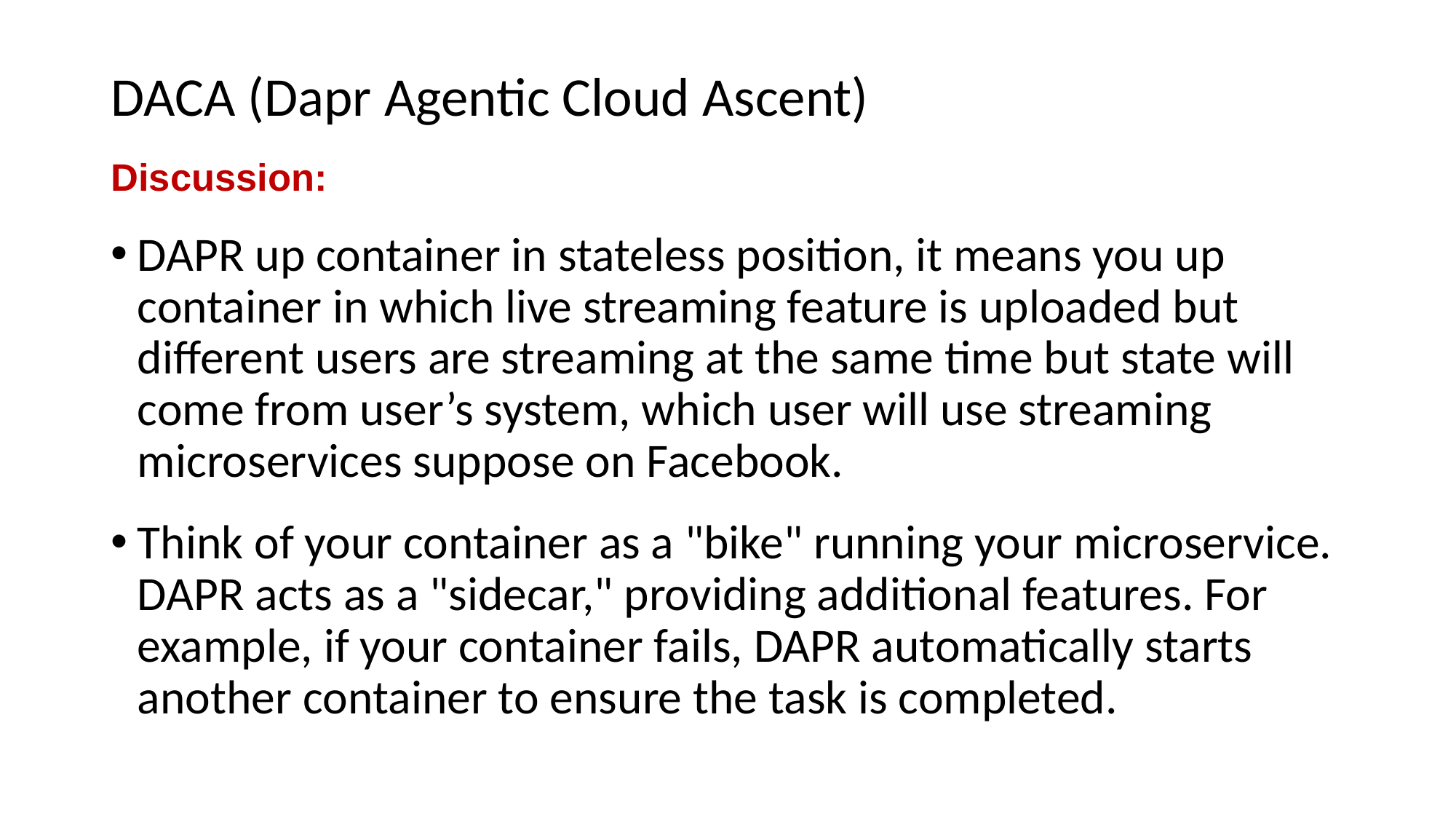

# DACA (Dapr Agentic Cloud Ascent)
Discussion:
DAPR up container in stateless position, it means you up container in which live streaming feature is uploaded but different users are streaming at the same time but state will come from user’s system, which user will use streaming microservices suppose on Facebook.
Think of your container as a "bike" running your microservice. DAPR acts as a "sidecar," providing additional features. For example, if your container fails, DAPR automatically starts another container to ensure the task is completed.